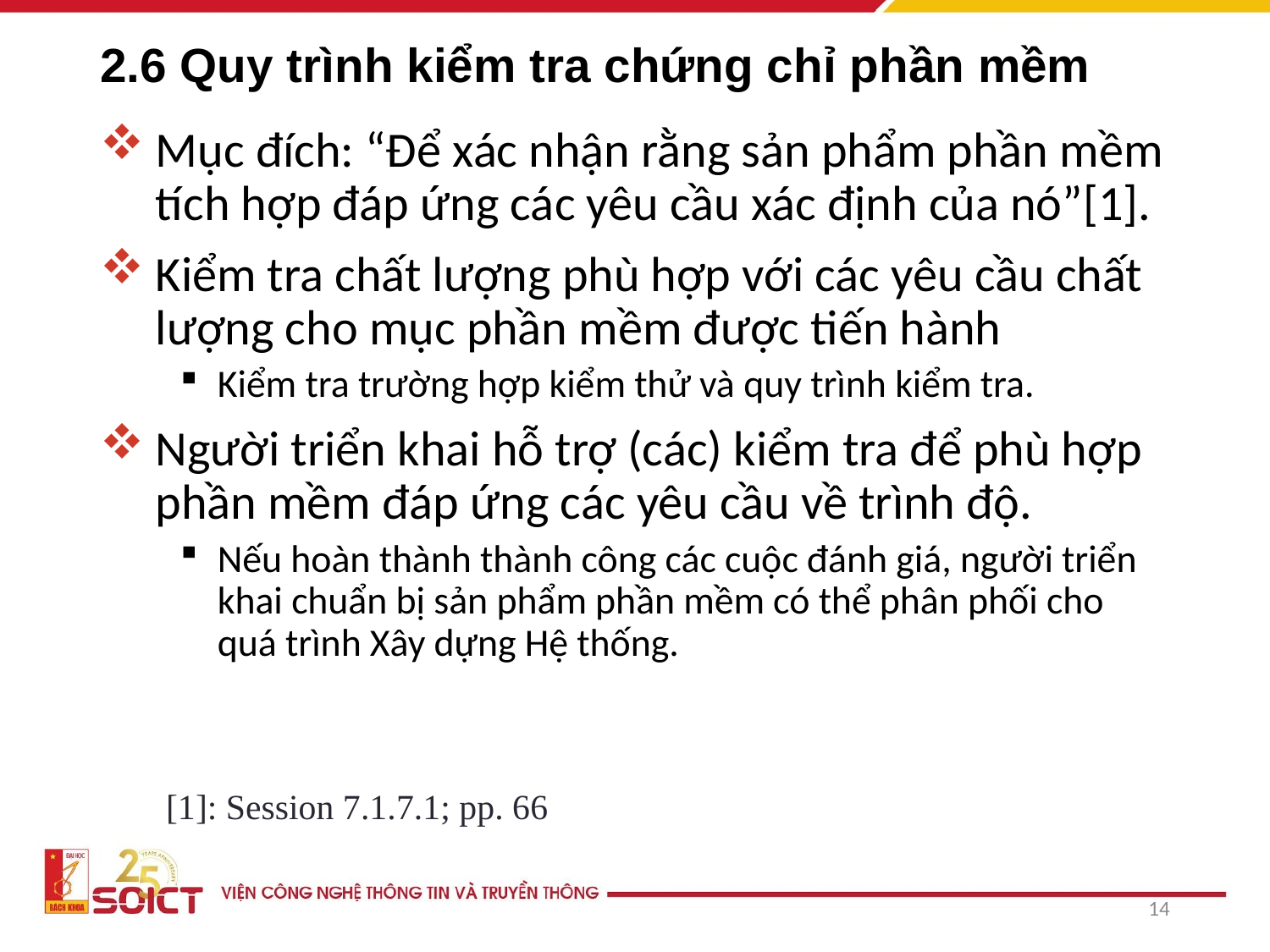

# 2.6 Quy trình kiểm tra chứng chỉ phần mềm
Mục đích: “Để xác nhận rằng sản phẩm phần mềm tích hợp đáp ứng các yêu cầu xác định của nó”[1].
Kiểm tra chất lượng phù hợp với các yêu cầu chất lượng cho mục phần mềm được tiến hành
Kiểm tra trường hợp kiểm thử và quy trình kiểm tra.
Người triển khai hỗ trợ (các) kiểm tra để phù hợp phần mềm đáp ứng các yêu cầu về trình độ.
Nếu hoàn thành thành công các cuộc đánh giá, người triển khai chuẩn bị sản phẩm phần mềm có thể phân phối cho quá trình Xây dựng Hệ thống.
[1]: Session 7.1.7.1; pp. 66
14